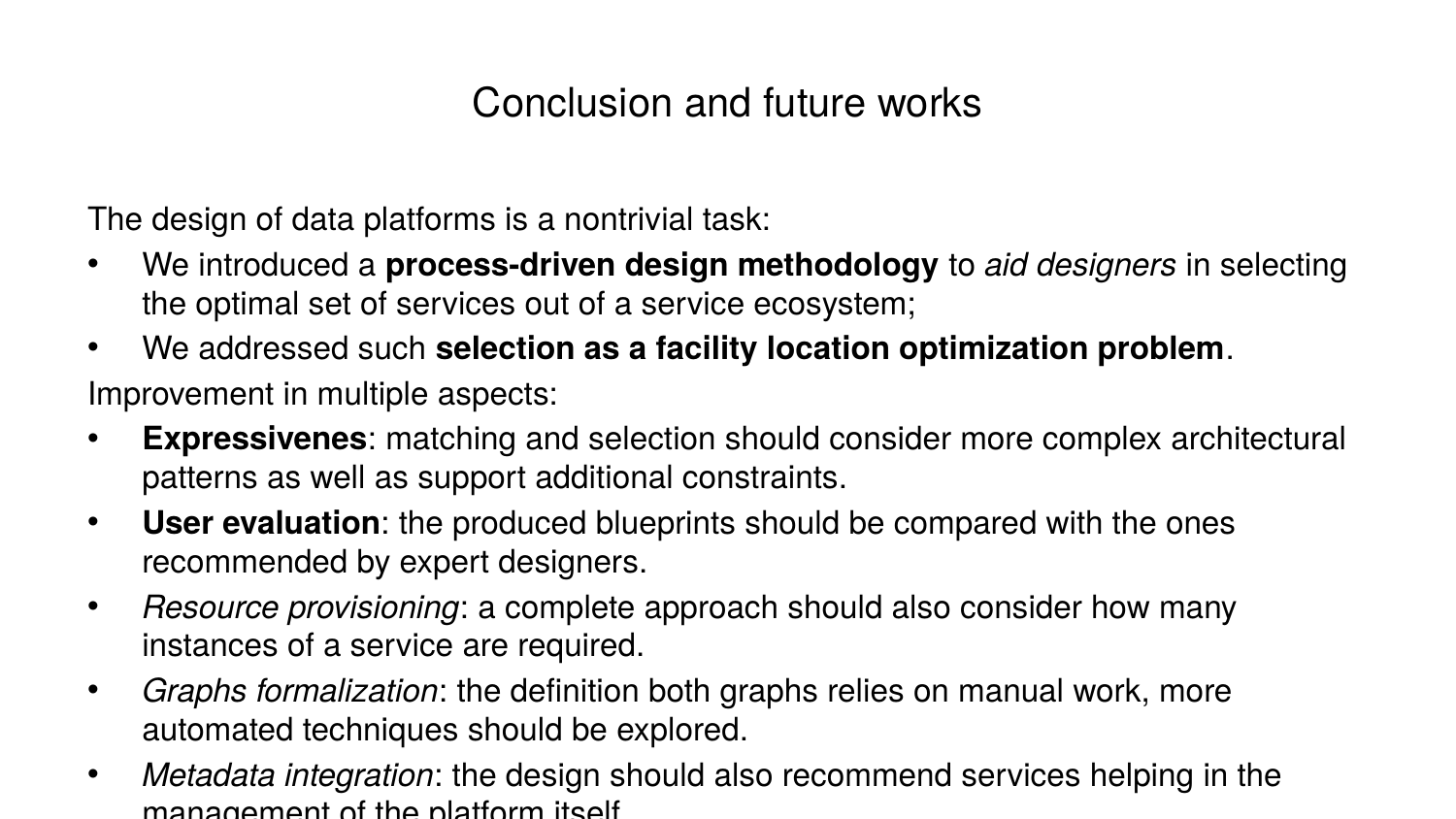

# Conclusion and future works
The design of data platforms is a nontrivial task:
We introduced a process-driven design methodology to aid designers in selecting the optimal set of services out of a service ecosystem;
We addressed such selection as a facility location optimization problem.
Improvement in multiple aspects:
Expressivenes: matching and selection should consider more complex architectural patterns as well as support additional constraints.
User evaluation: the produced blueprints should be compared with the ones recommended by expert designers.
Resource provisioning: a complete approach should also consider how many instances of a service are required.
Graphs formalization: the definition both graphs relies on manual work, more automated techniques should be explored.
Metadata integration: the design should also recommend services helping in the management of the platform itself.